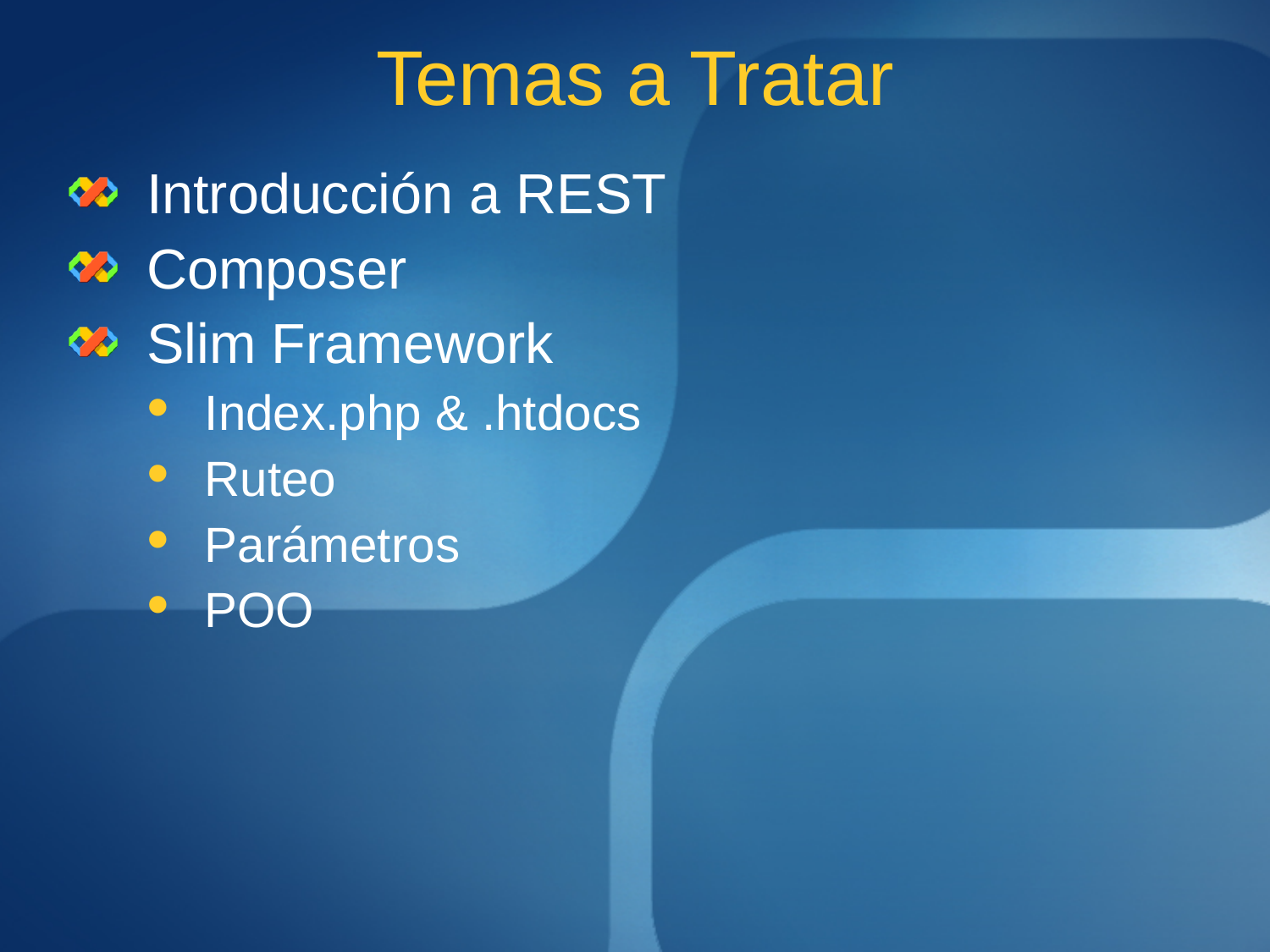

# Temas a Tratar
Introducción a REST
Composer
Slim Framework
Index.php & .htdocs
Ruteo
Parámetros
POO